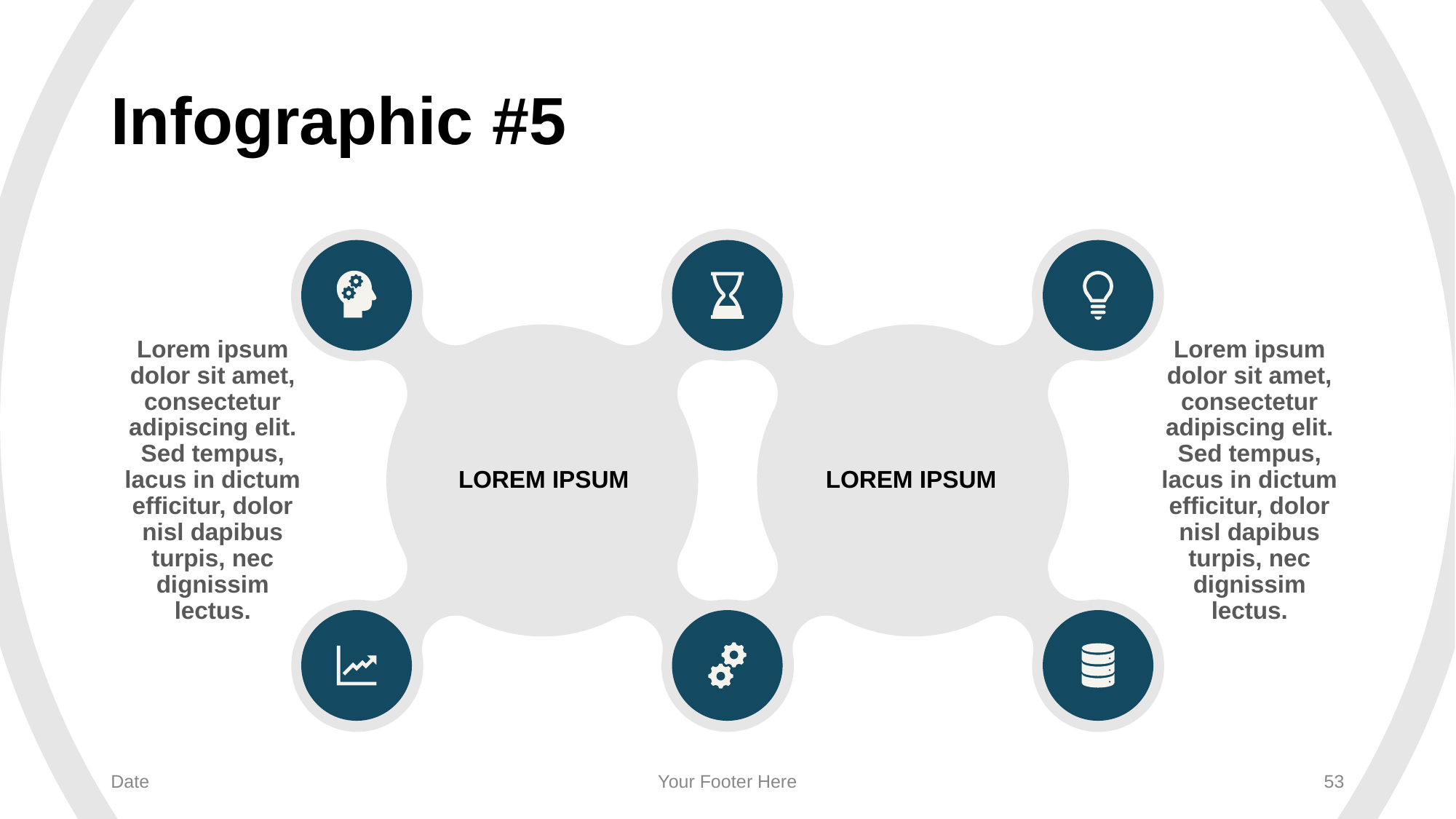

# Infographic #5

Lorem ipsum dolor sit amet, consectetur adipiscing elit. Sed tempus, lacus in dictum efficitur, dolor nisl dapibus turpis, nec dignissim lectus.
LOREM IPSUM
LOREM IPSUM
Lorem ipsum dolor sit amet, consectetur adipiscing elit. Sed tempus, lacus in dictum efficitur, dolor nisl dapibus turpis, nec dignissim lectus.

Date
Your Footer Here
53